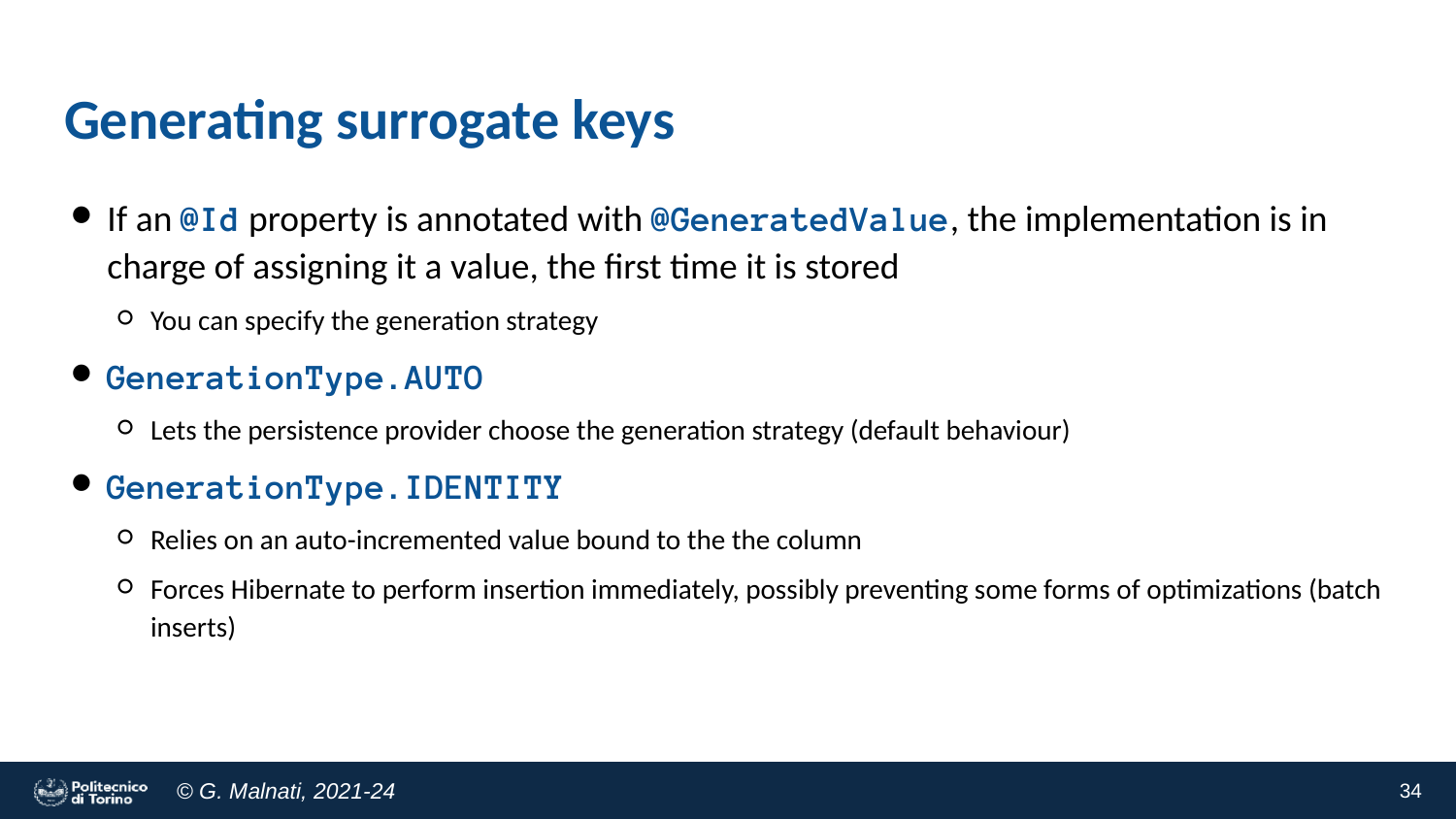

# Generating surrogate keys
If an @Id property is annotated with @GeneratedValue, the implementation is in charge of assigning it a value, the first time it is stored
You can specify the generation strategy
GenerationType.AUTO
Lets the persistence provider choose the generation strategy (default behaviour)
GenerationType.IDENTITY
Relies on an auto-incremented value bound to the the column
Forces Hibernate to perform insertion immediately, possibly preventing some forms of optimizations (batch inserts)

34